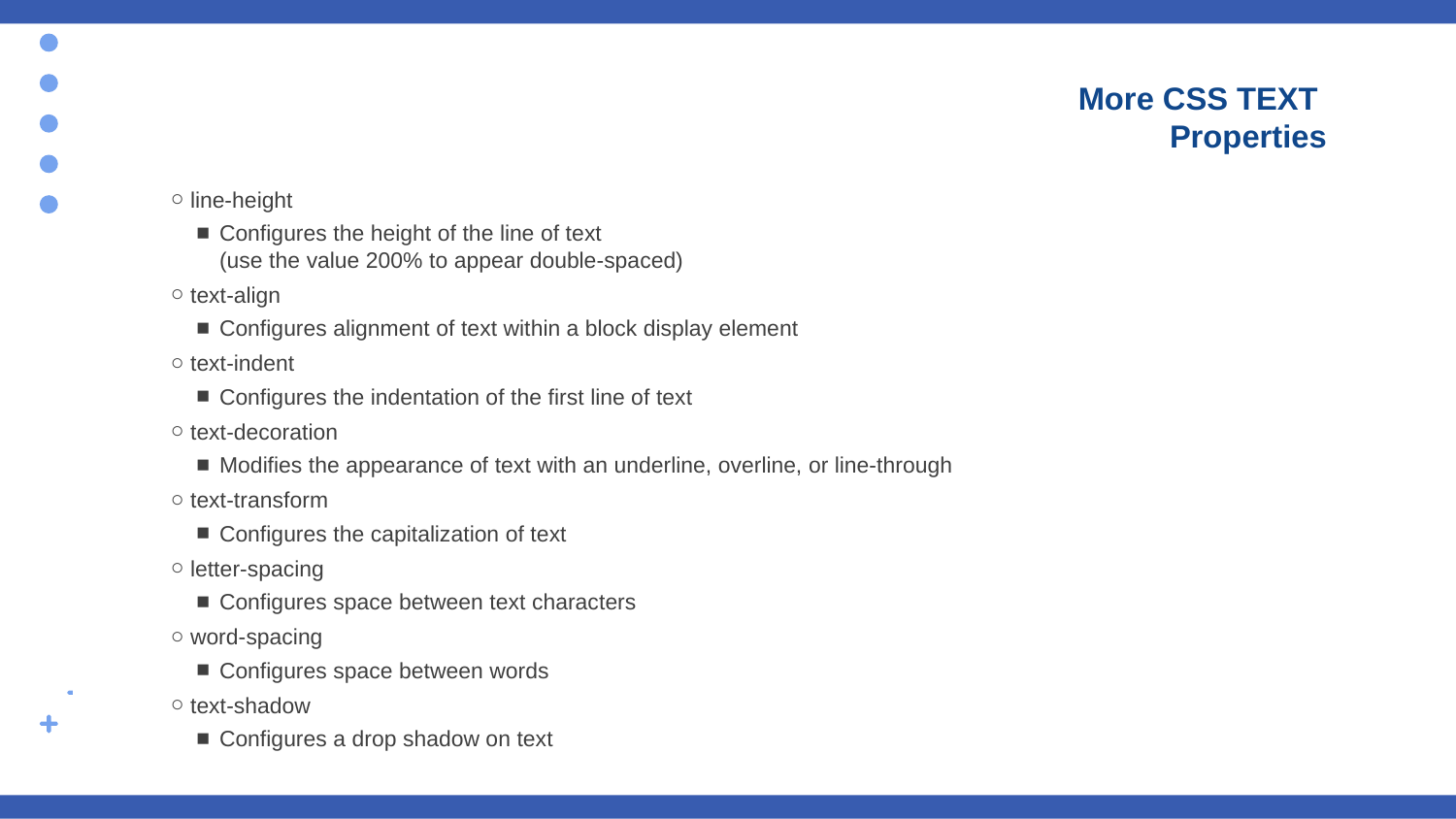

# More CSS TEXT Properties

line-height
Configures the height of the line of text
(use the value 200% to appear double-spaced)
text-align
Configures alignment of text within a block display element
text-indent
Configures the indentation of the first line of text
text-decoration
Modifies the appearance of text with an underline, overline, or line-through
text-transform
Configures the capitalization of text
letter-spacing
Configures space between text characters
word-spacing
Configures space between words
text-shadow
Configures a drop shadow on text